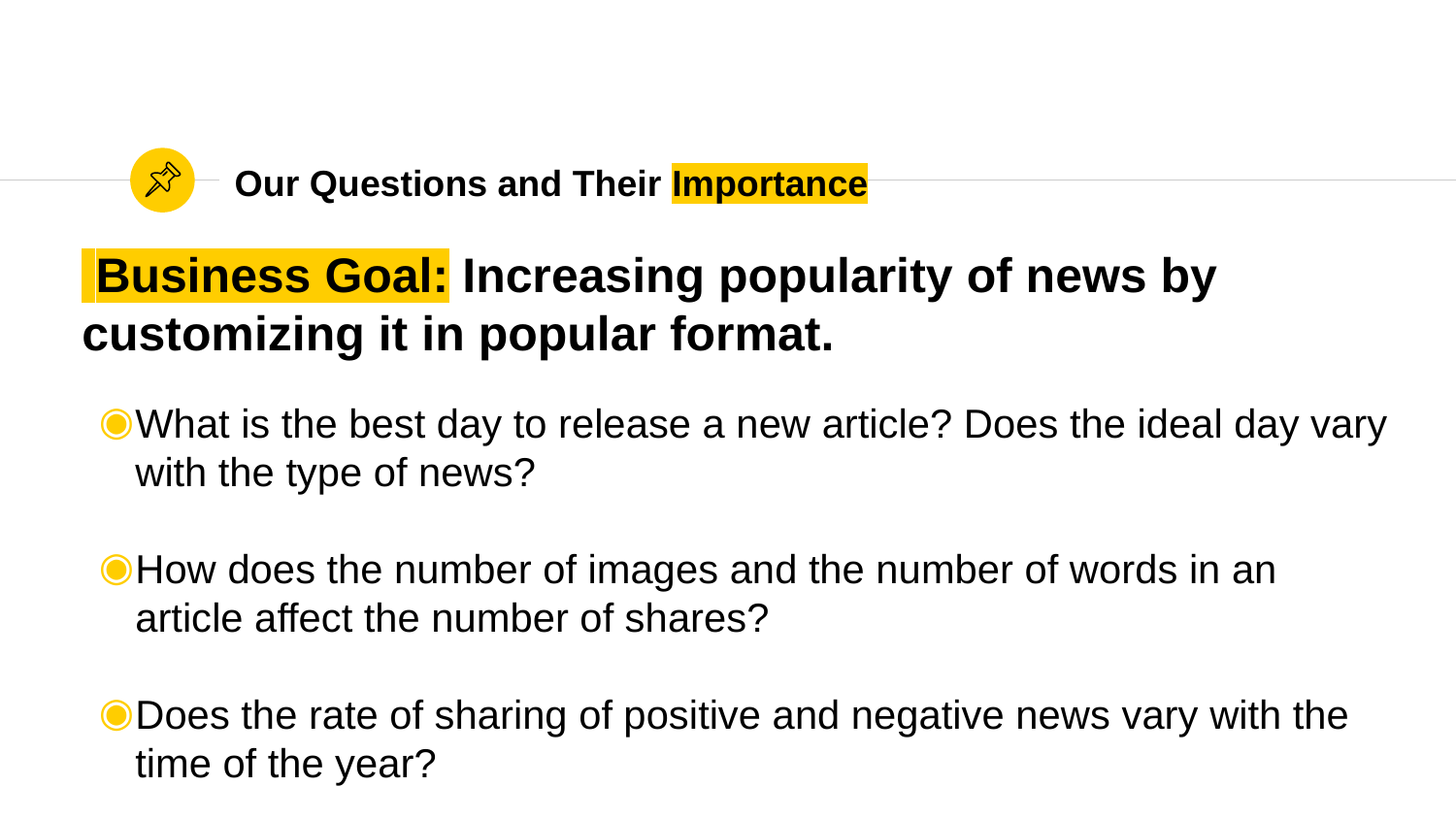

# Our Questions and Their Importance

 Business Goal: Increasing popularity of news by customizing it in popular format.
What is the best day to release a new article? Does the ideal day vary with the type of news?

How does the number of images and the number of words in an article affect the number of shares?

Does the rate of sharing of positive and negative news vary with the time of the year?